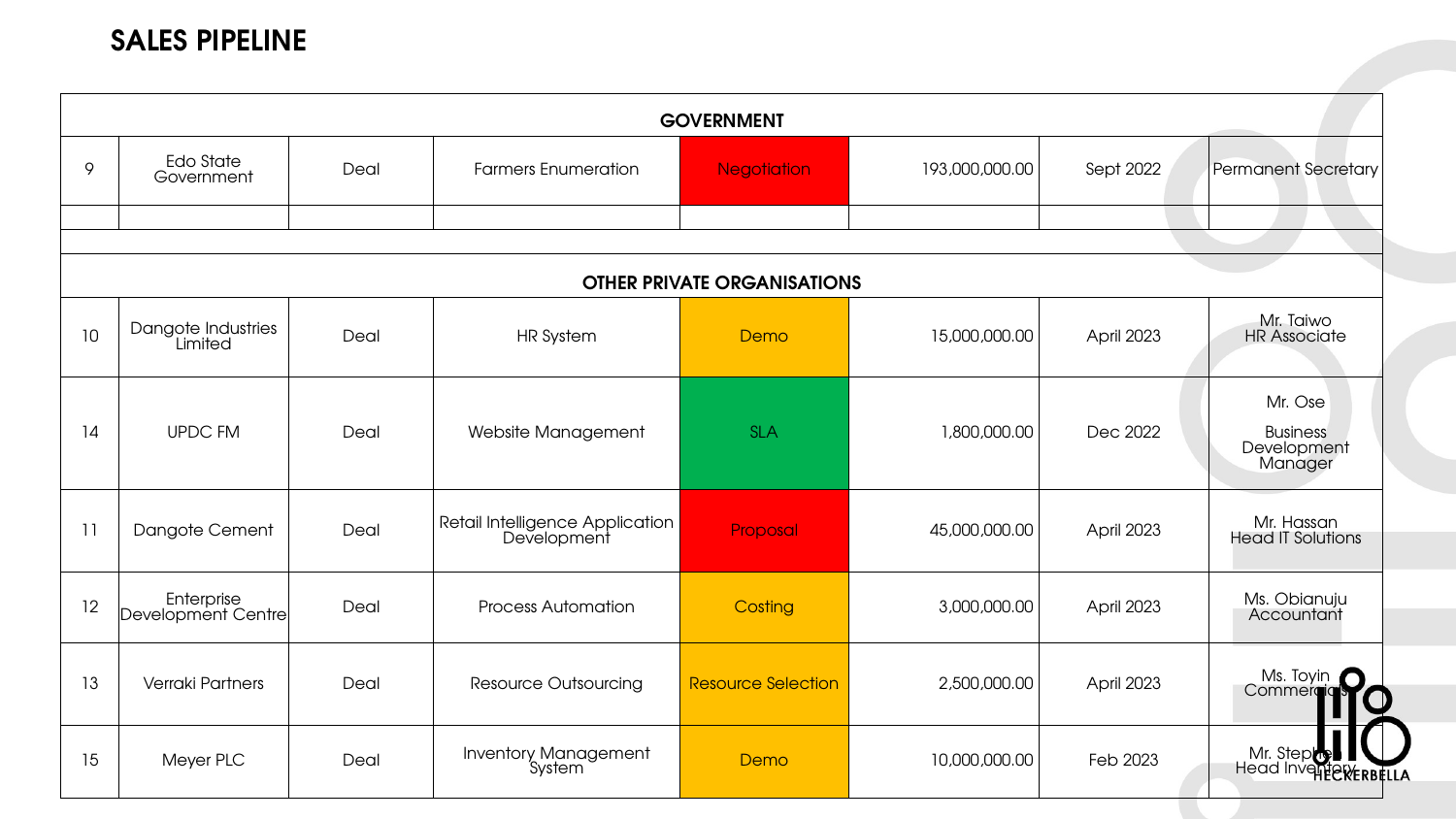

SALES PIPELINE
| GOVERNMENT |  |  |  |  |  |  |  |
| --- | --- | --- | --- | --- | --- | --- | --- |
| 9 | Edo State Government | Deal | Farmers Enumeration | Negotiation | 193,000,000.00 | Sept 2022 | Permanent Secretary |
|  |  |  |  |  |  |  |  |
|  |  |  |  |  |  |  |  |
| OTHER PRIVATE ORGANISATIONS |  |  |  |  |  |  |  |
| 10 | Dangote Industries Limited | Deal | HR System | Demo | 15,000,000.00 | April 2023 | Mr. Taiwo HR Associate |
| 14 | UPDC FM | Deal | Website Management | SLA | 1,800,000.00 | Dec 2022 | Mr. Ose Business Development Manager |
| 11 | Dangote Cement | Deal | Retail Intelligence Application Development | Proposal | 45,000,000.00 | April 2023 | Mr. Hassan Head IT Solutions |
| 12 | Enterprise Development Centre | Deal | Process Automation | Costing | 3,000,000.00 | April 2023 | Ms. Obianuju Accountant |
| 13 | Verraki Partners | Deal | Resource Outsourcing | Resource Selection | 2,500,000.00 | April 2023 | Ms. Toyin Commercials |
| 15 | Meyer PLC | Deal | Inventory Management System | Demo | 10,000,000.00 | Feb 2023 | Mr. Stephen Head Inventory |